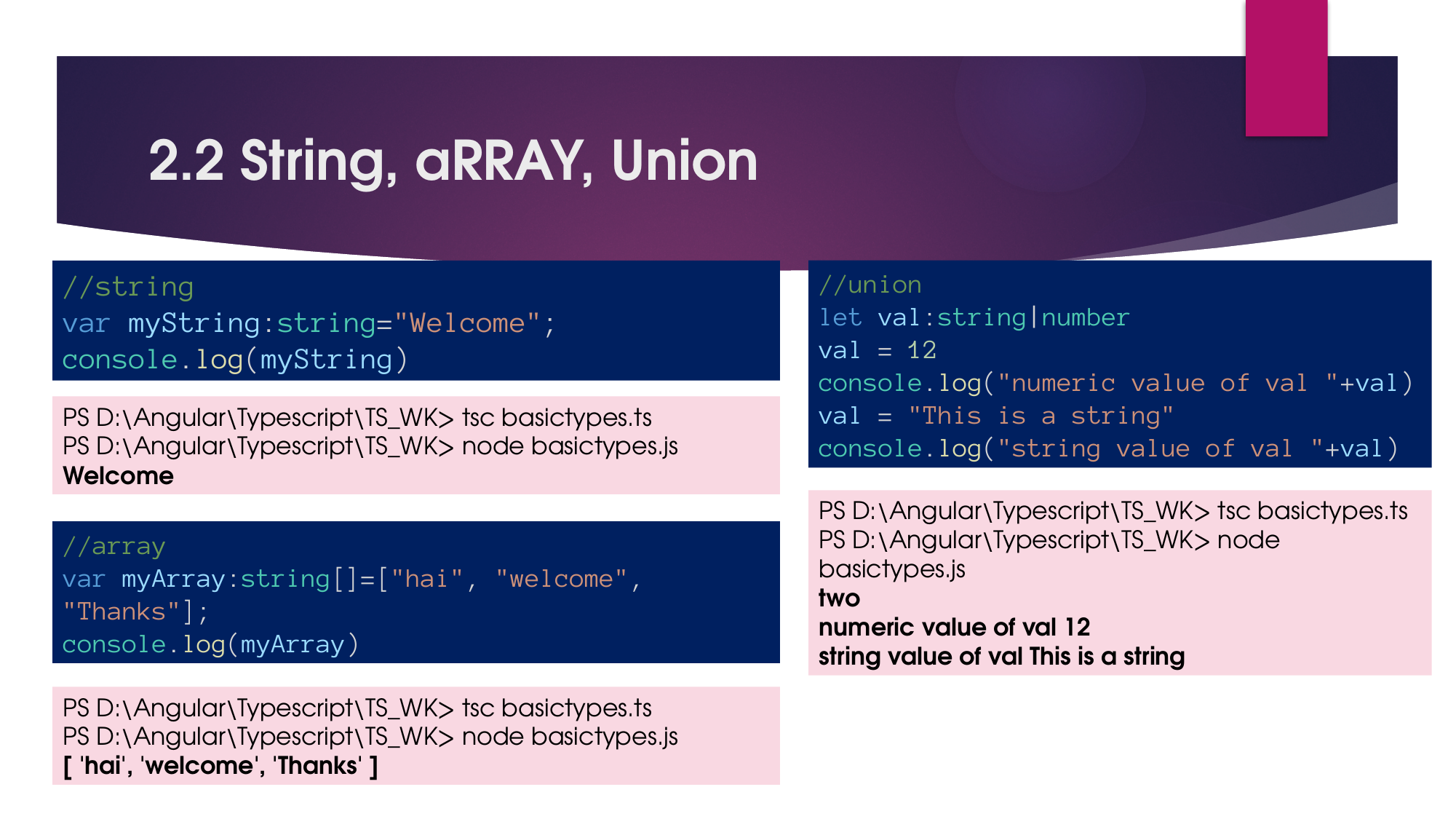

# 2.2 String, aRRAY, Union
//string
var myString:string="Welcome";
console.log(myString)
//union
let val:string|number
val = 12
console.log("numeric value of val "+val)
val = "This is a string"
console.log("string value of val "+val)
PS D:\Angular\Typescript\TS_WK> tsc basictypes.ts
PS D:\Angular\Typescript\TS_WK> node basictypes.js
Welcome
PS D:\Angular\Typescript\TS_WK> tsc basictypes.ts
PS D:\Angular\Typescript\TS_WK> node basictypes.js
two
numeric value of val 12
string value of val This is a string
//array
var myArray:string[]=["hai", "welcome", "Thanks"];
console.log(myArray)
PS D:\Angular\Typescript\TS_WK> tsc basictypes.ts
PS D:\Angular\Typescript\TS_WK> node basictypes.js
[ 'hai', 'welcome', 'Thanks' ]